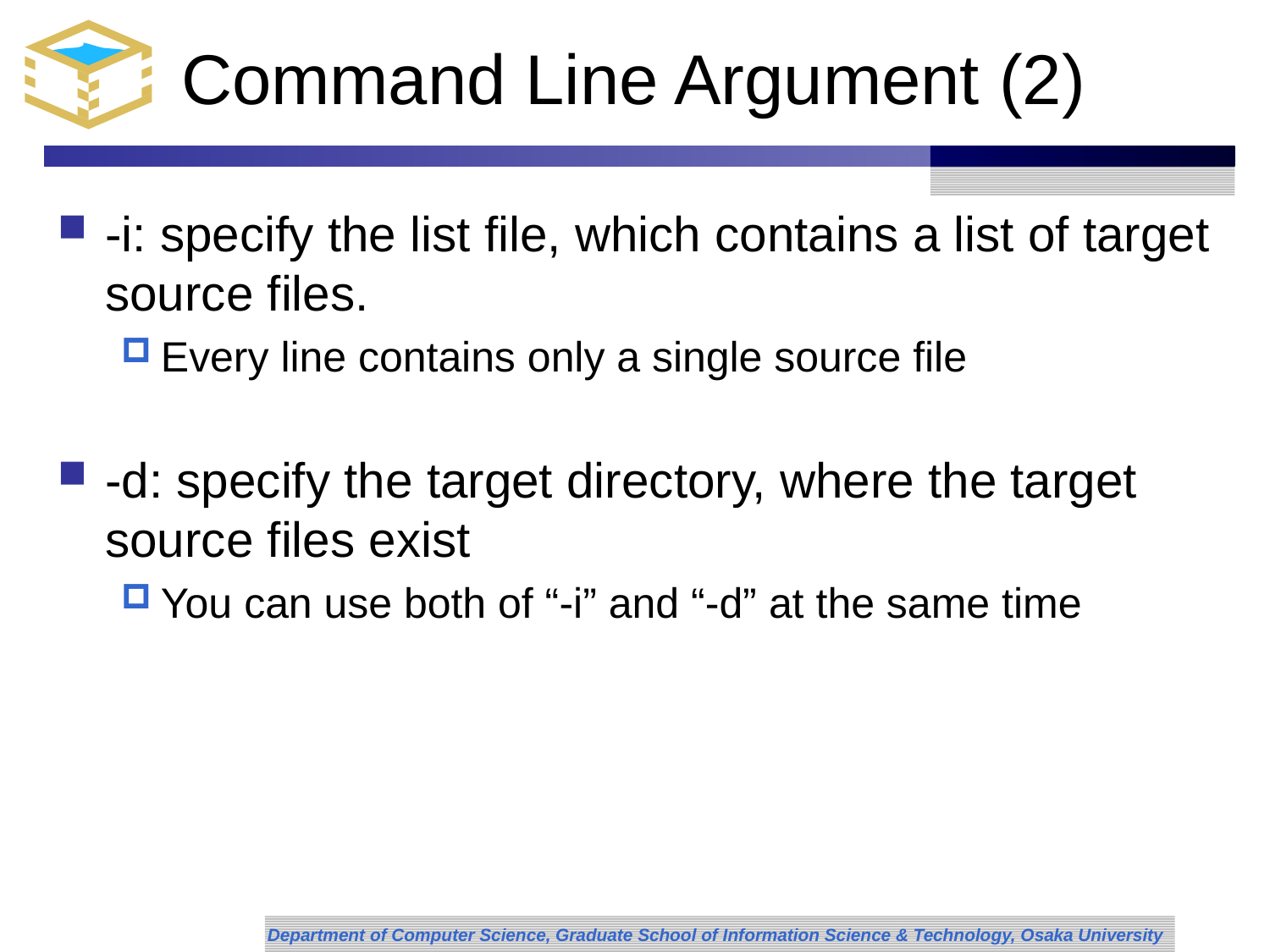

# Command Line Argument (2)
-i: specify the list file, which contains a list of target source files.
Every line contains only a single source file

-d: specify the target directory, where the target source files exist
You can use both of “-i” and “-d” at the same time